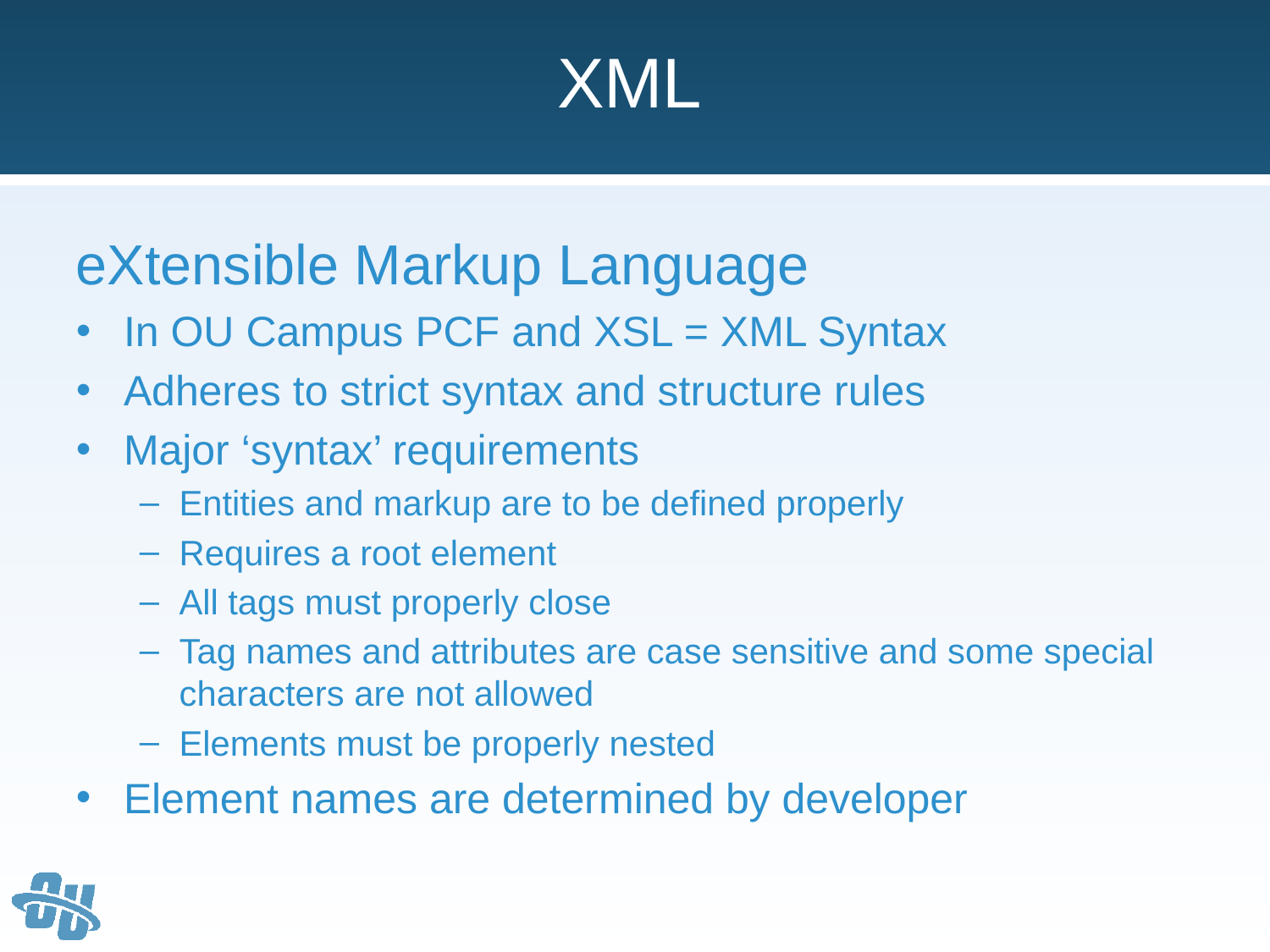

# XML
eXtensible Markup Language
In OU Campus PCF and XSL = XML Syntax
Adheres to strict syntax and structure rules
Major ‘syntax’ requirements
Entities and markup are to be defined properly
Requires a root element
All tags must properly close
Tag names and attributes are case sensitive and some special characters are not allowed
Elements must be properly nested
Element names are determined by developer